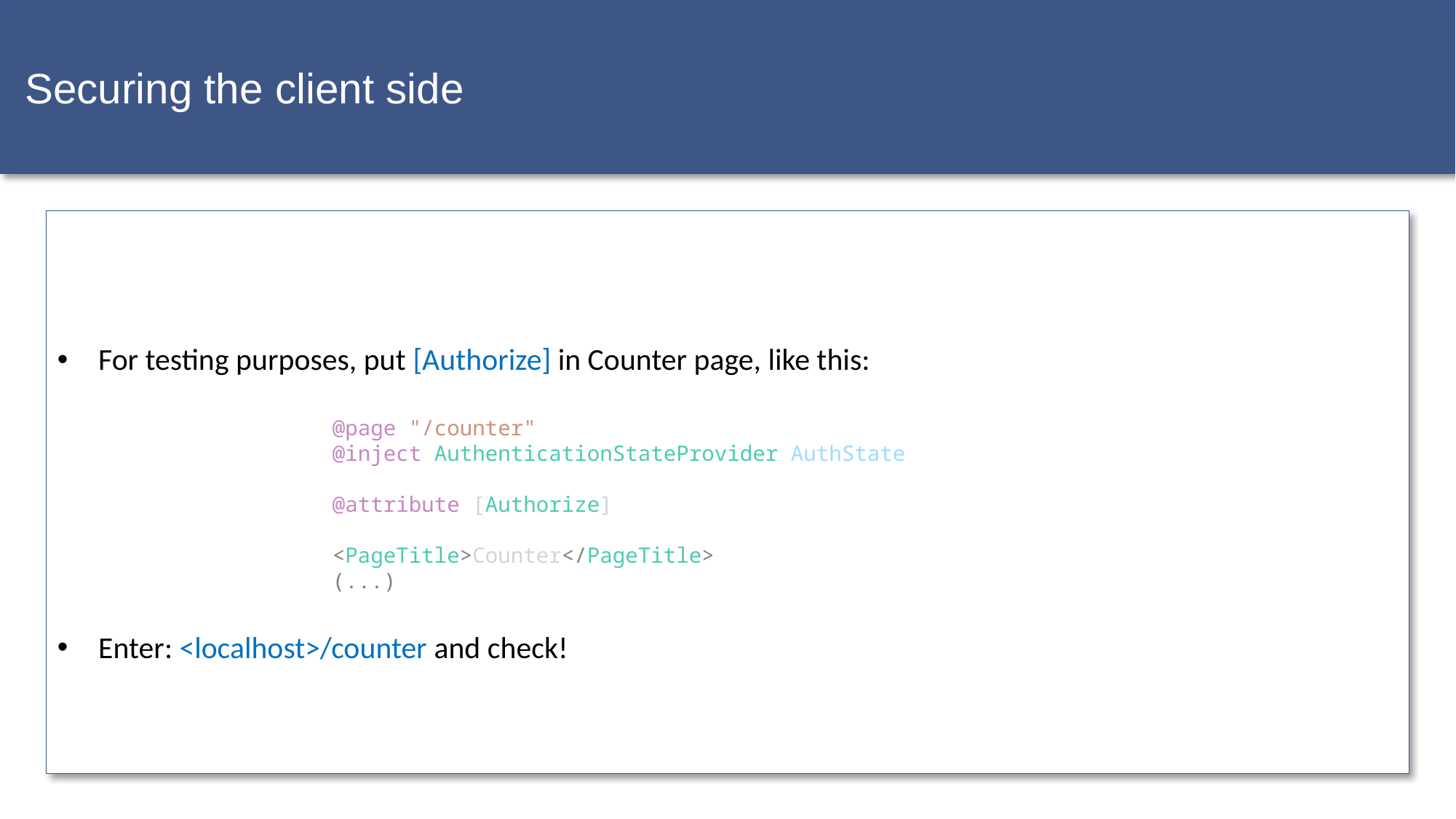

Securing the client side

For testing purposes, put [Authorize] in Counter page, like this:

Enter: <localhost>/counter and check!

@page "/counter"
@inject AuthenticationStateProvider AuthState
@attribute [Authorize]
<PageTitle>Counter</PageTitle>
(...)